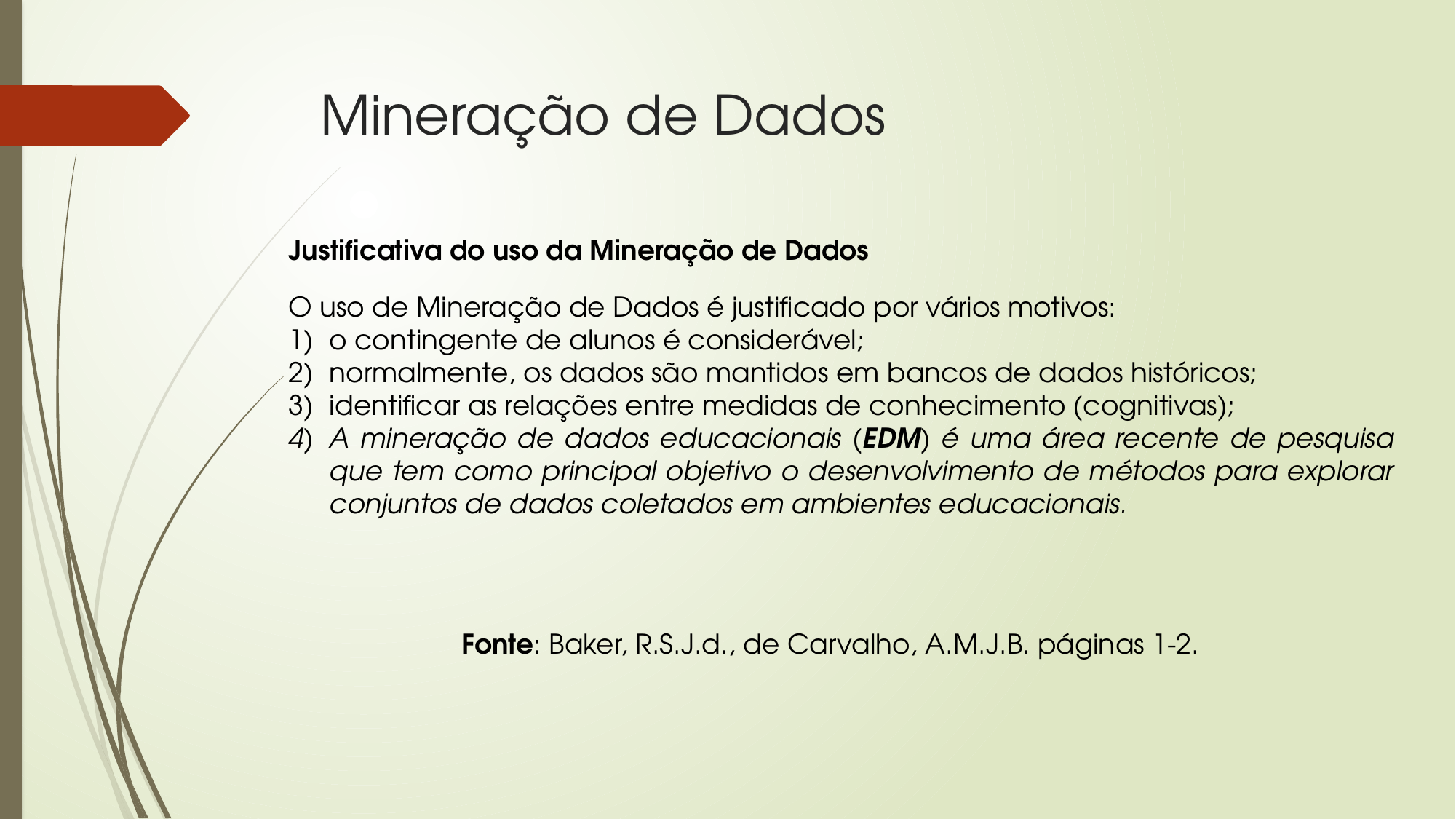

# Mineração de Dados
Justificativa do uso da Mineração de Dados
O uso de Mineração de Dados é justificado por vários motivos:
o contingente de alunos é considerável;
normalmente, os dados são mantidos em bancos de dados históricos;
identificar as relações entre medidas de conhecimento (cognitivas);
A mineração de dados educacionais (EDM) é uma área recente de pesquisa que tem como principal objetivo o desenvolvimento de métodos para explorar conjuntos de dados coletados em ambientes educacionais.
Fonte: Baker, R.S.J.d., de Carvalho, A.M.J.B. páginas 1-2.